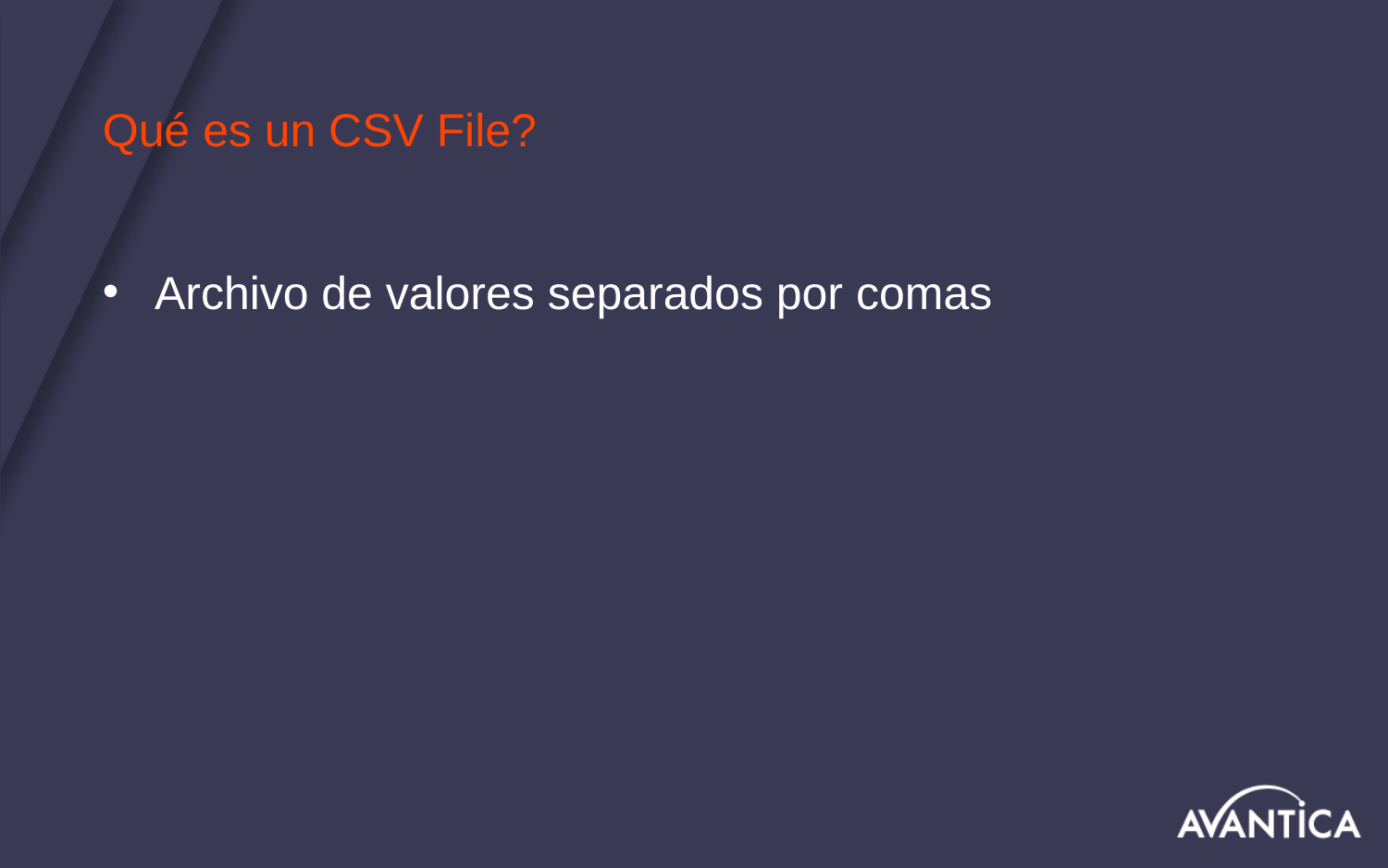

# Qué es un CSV File?
Archivo de valores separados por comas